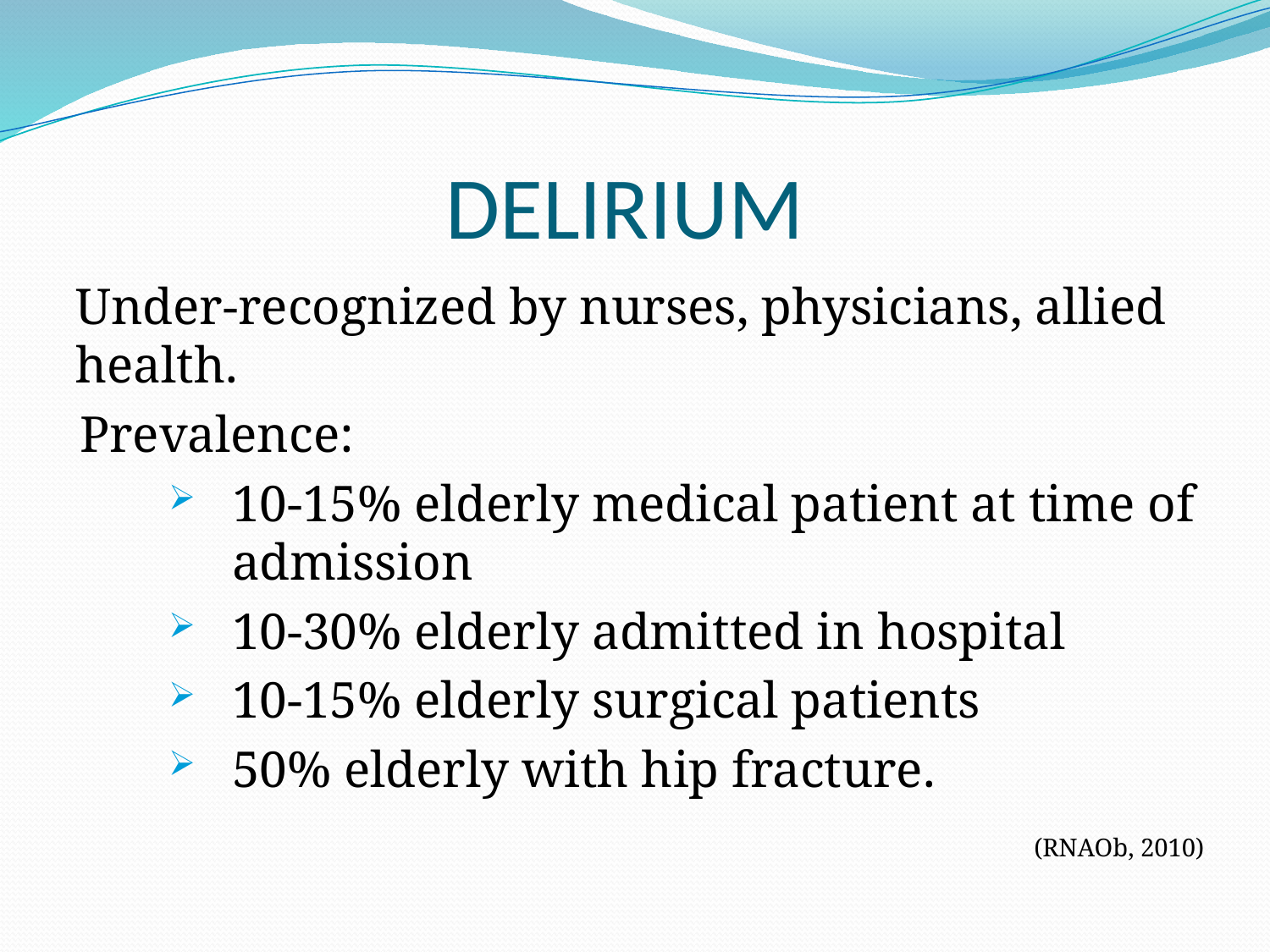

# DELIRIUM
Under-recognized by nurses, physicians, allied health.
Prevalence:
10-15% elderly medical patient at time of admission
10-30% elderly admitted in hospital
10-15% elderly surgical patients
50% elderly with hip fracture.
   						        (RNAOb, 2010)